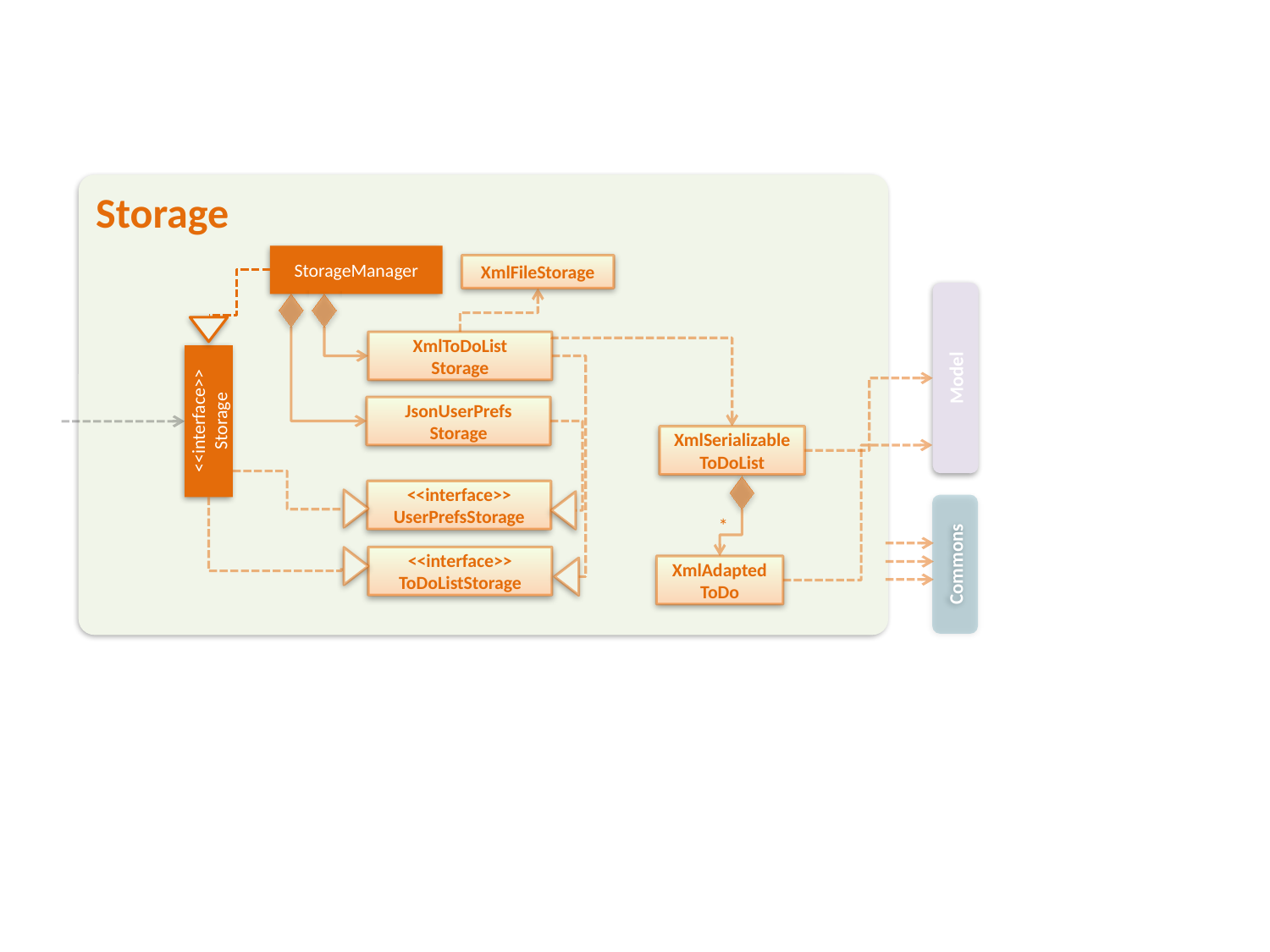

Storage
StorageManager
XmlFileStorage

XmlToDoList
Storage

Model
JsonUserPrefs
Storage
<<interface>>
Storage
XmlSerializableToDoList

<<interface>>
UserPrefsStorage

*
Commons
<<interface>>
ToDoListStorage

XmlAdaptedToDo